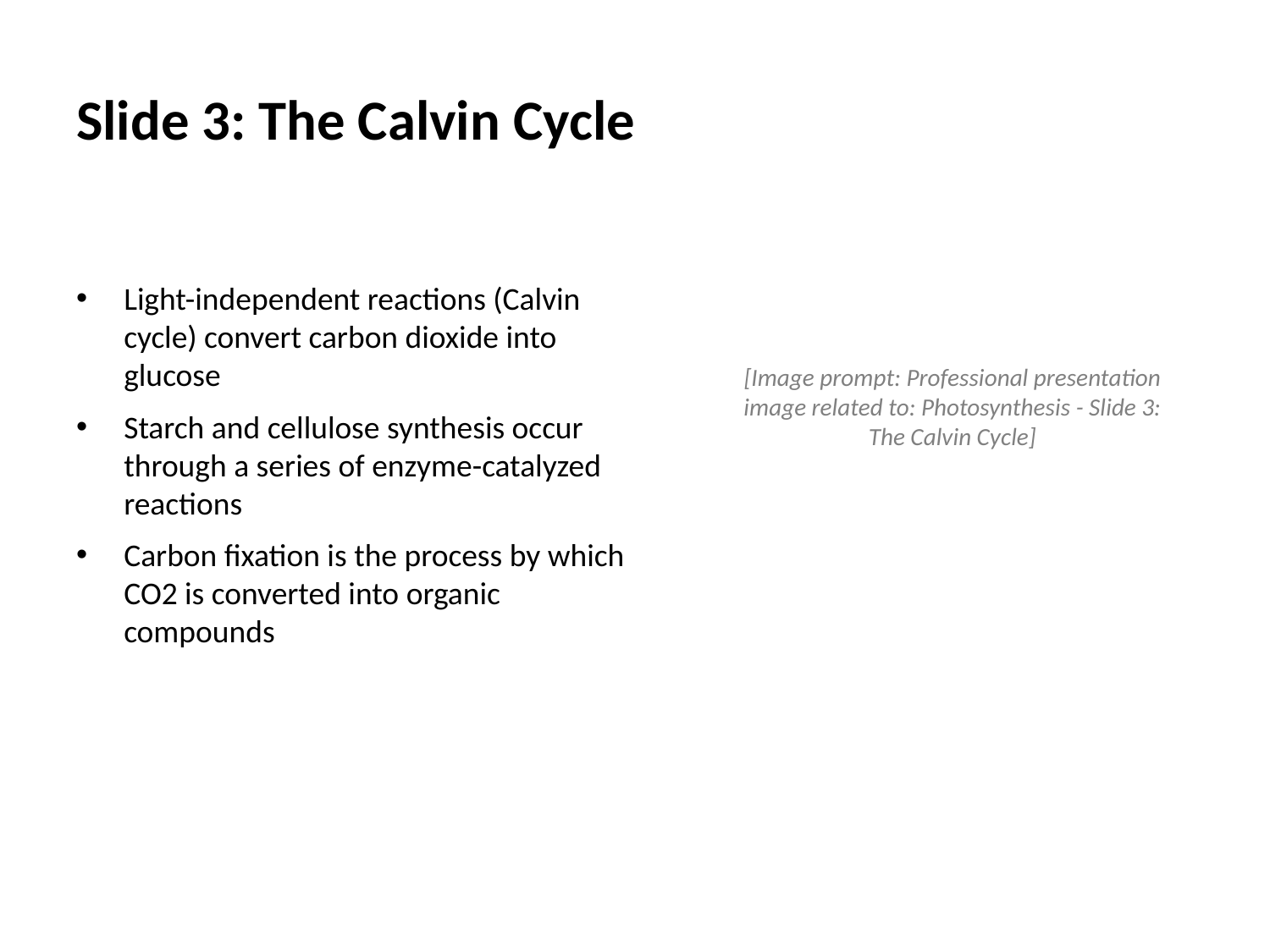

# Slide 3: The Calvin Cycle

Light-independent reactions (Calvin cycle) convert carbon dioxide into glucose
Starch and cellulose synthesis occur through a series of enzyme-catalyzed reactions
Carbon fixation is the process by which CO2 is converted into organic compounds

[Image prompt: Professional presentation image related to: Photosynthesis - Slide 3: The Calvin Cycle]